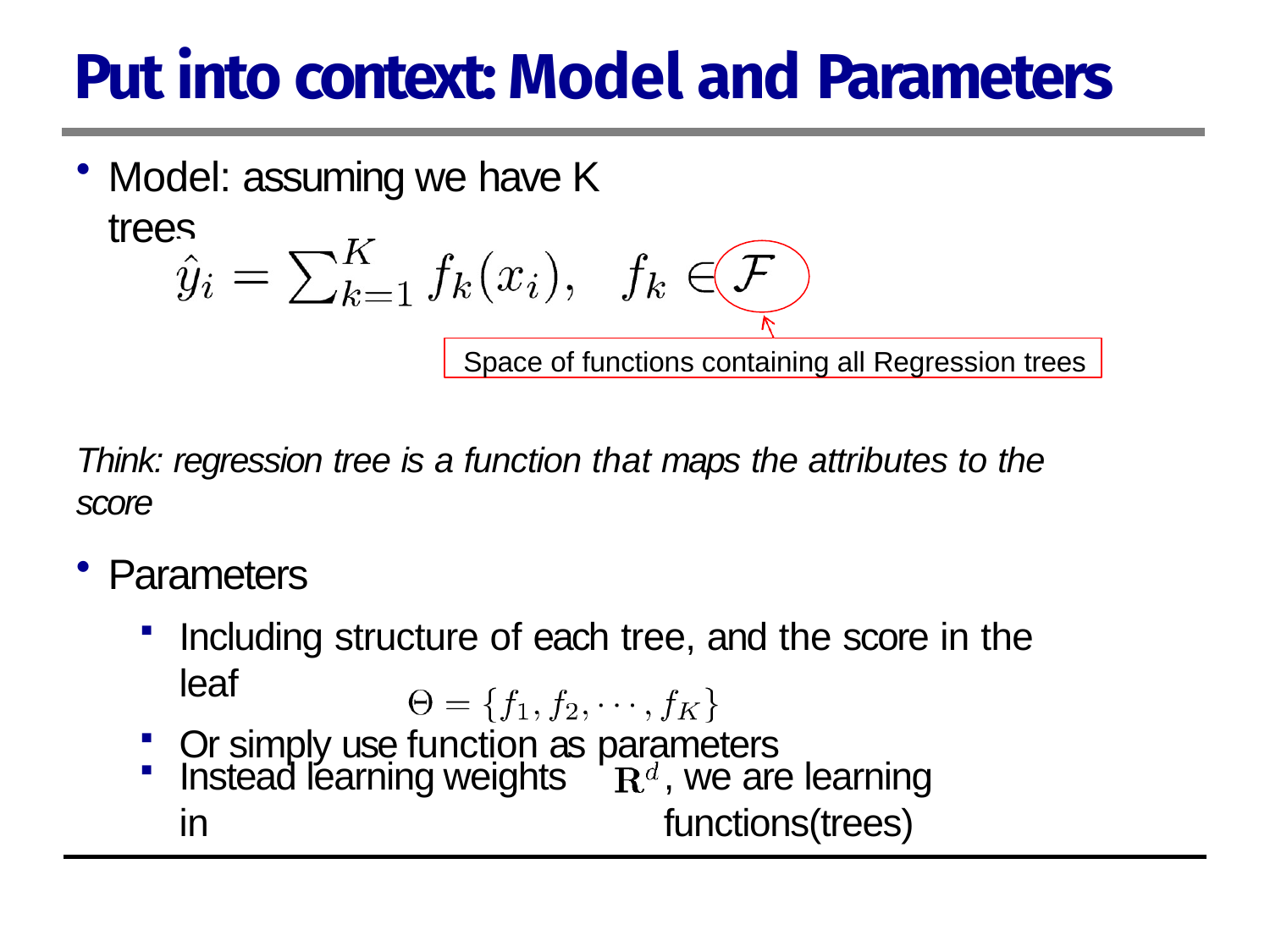

# Put into context: Model and Parameters
Model: assuming we have K trees

Space of functions containing all Regression trees
Think: regression tree is a function that maps the attributes to the score
Parameters
Including structure of each tree, and the score in the leaf
Or simply use function as parameters

Instead learning weights in
, we are learning functions(trees)